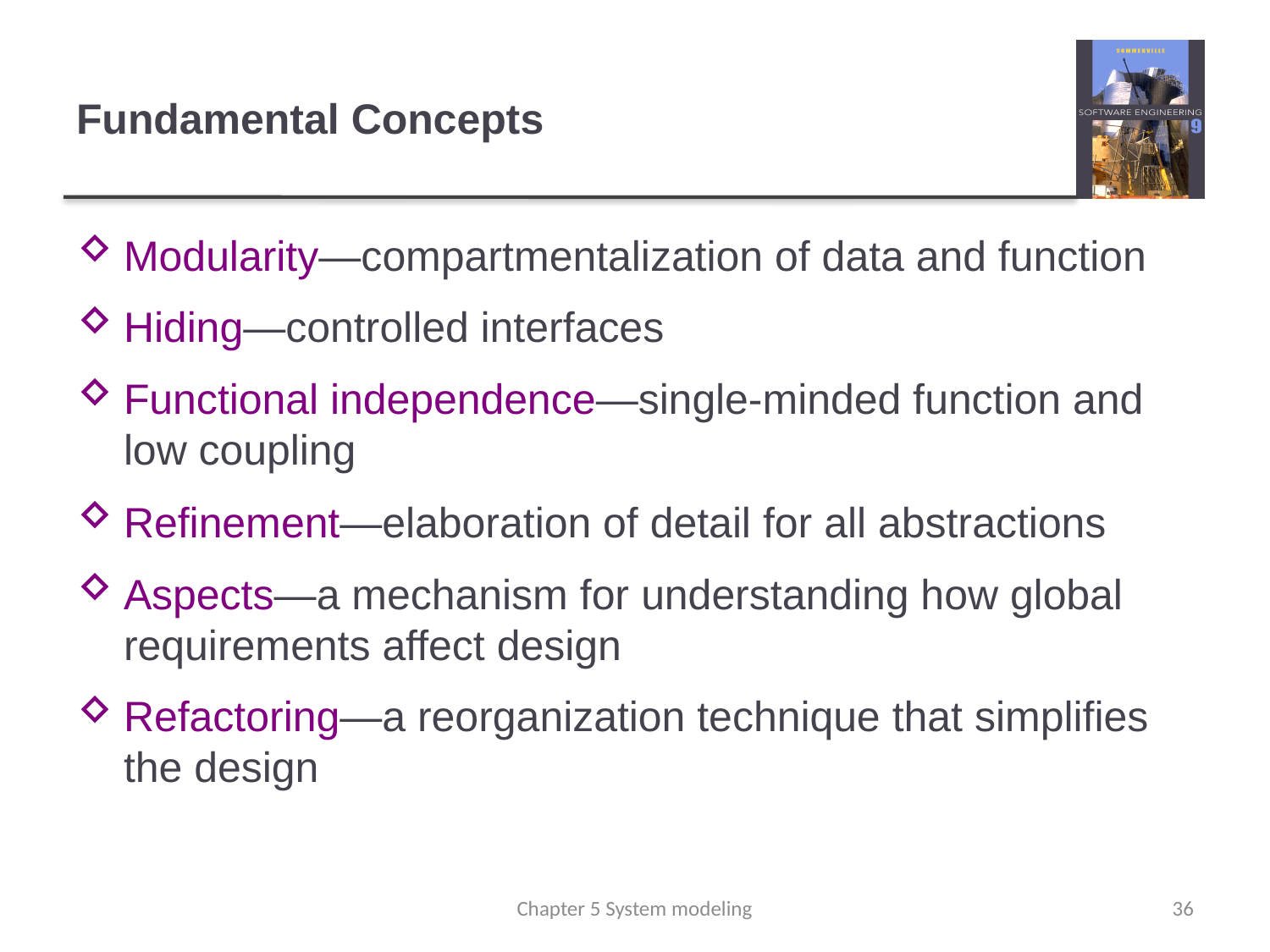

# Fundamental Concepts
Modularity—compartmentalization of data and function
Hiding—controlled interfaces
Functional independence—single-minded function and low coupling
Refinement—elaboration of detail for all abstractions
Aspects—a mechanism for understanding how global requirements affect design
Refactoring—a reorganization technique that simplifies the design

Chapter 5 System modeling
36